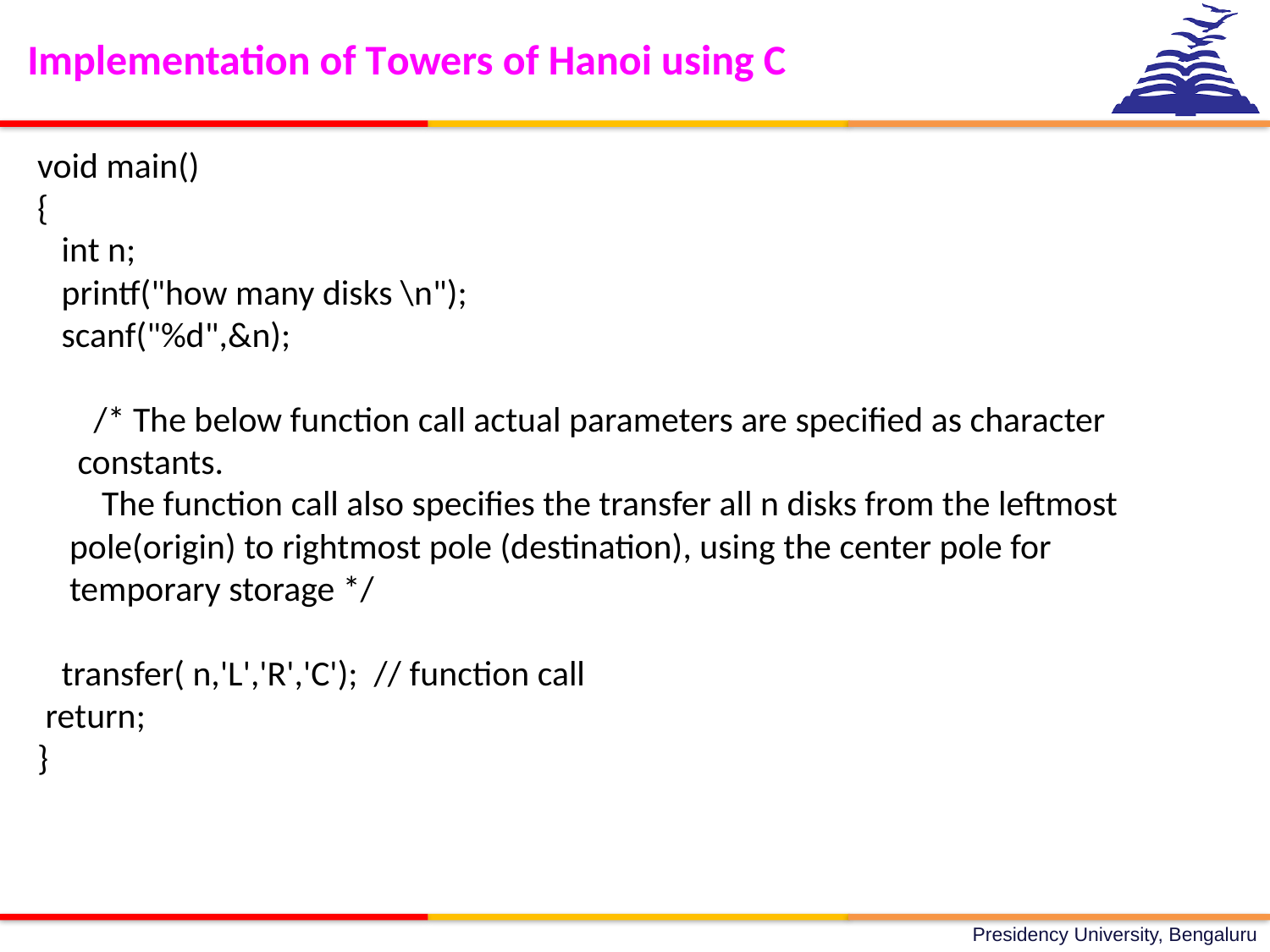

Implementation of Towers of Hanoi using C
void main()
{
   int n;
   printf("how many disks \n");
   scanf("%d",&n);

       /* The below function call actual parameters are specified as character
     constants.
        The function call also specifies the transfer all n disks from the leftmost
    pole(origin) to rightmost pole (destination), using the center pole for
    temporary storage */

   transfer( n,'L','R','C');  // function call
 return;
}